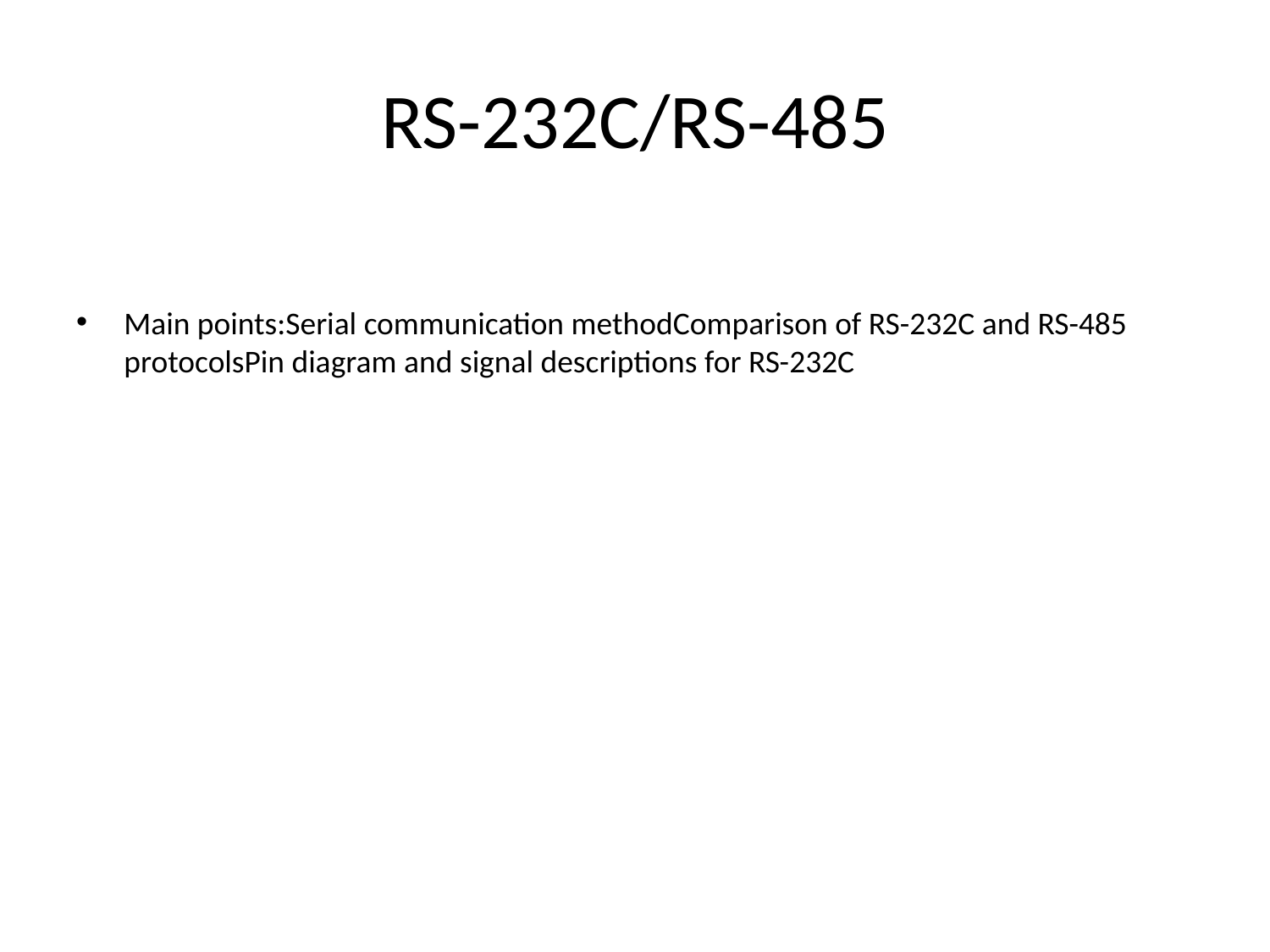

# RS-232C/RS-485

Main points:Serial communication methodComparison of RS-232C and RS-485 protocolsPin diagram and signal descriptions for RS-232C